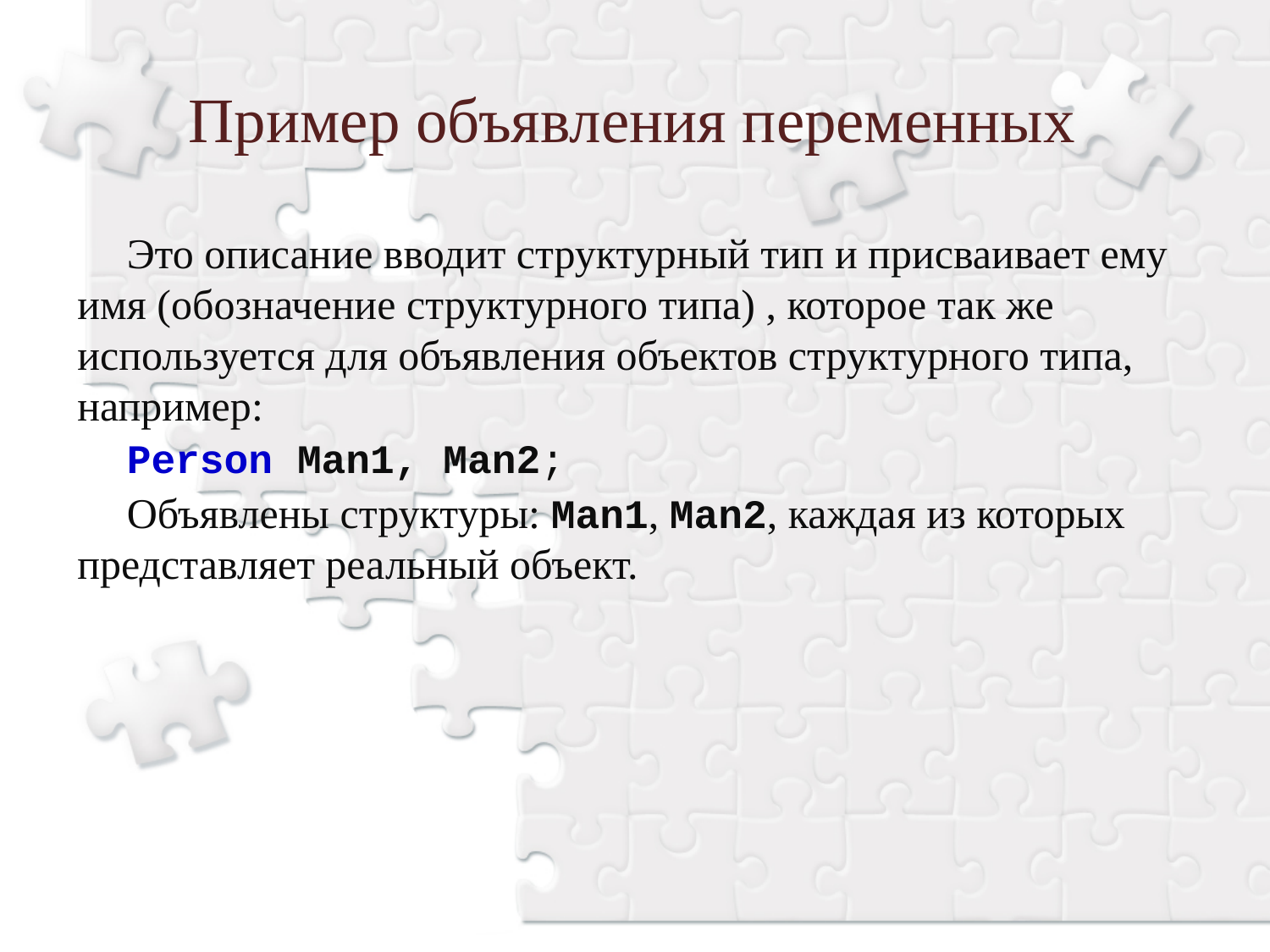

Пример объявления переменных
Это описание вводит структурный тип и присваивает ему имя (обозначение структурного типа) , которое так же используется для объявления объектов структурного типа, например:
Person Man1, Man2;
Объявлены структуры: Man1, Man2, каждая из которых представляет реальный объект.